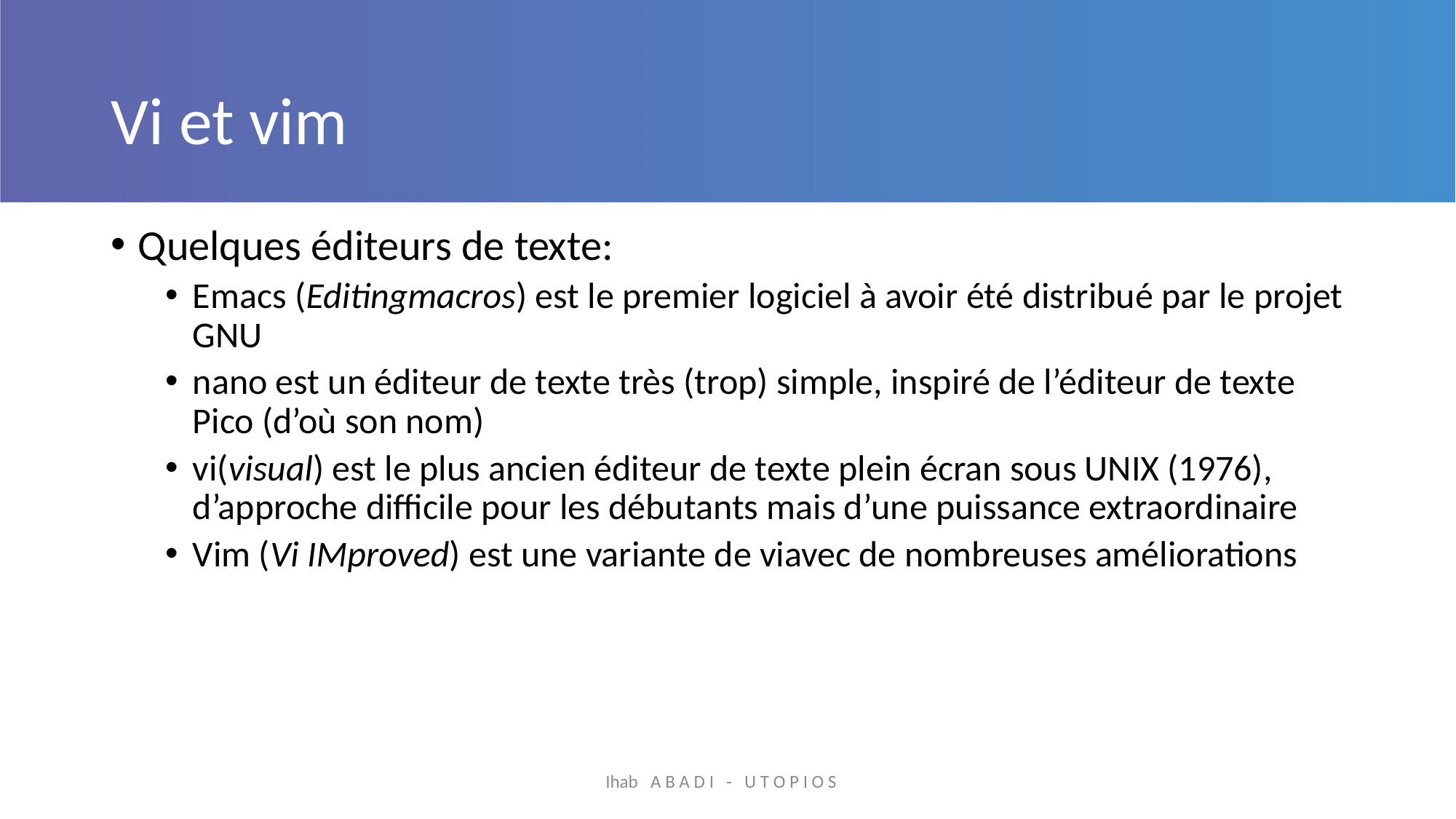

# Vi et vim
Quelques éditeurs de texte:
Emacs (Editingmacros) est le premier logiciel à avoir été distribué par le projet GNU
nano est un éditeur de texte très (trop) simple, inspiré de l’éditeur de texte Pico (d’où son nom)
vi(visual) est le plus ancien éditeur de texte plein écran sous UNIX (1976), d’approche difficile pour les débutants mais d’une puissance extraordinaire
Vim (Vi IMproved) est une variante de viavec de nombreuses améliorations
Ihab   A B A D I   -   U T O P I O S